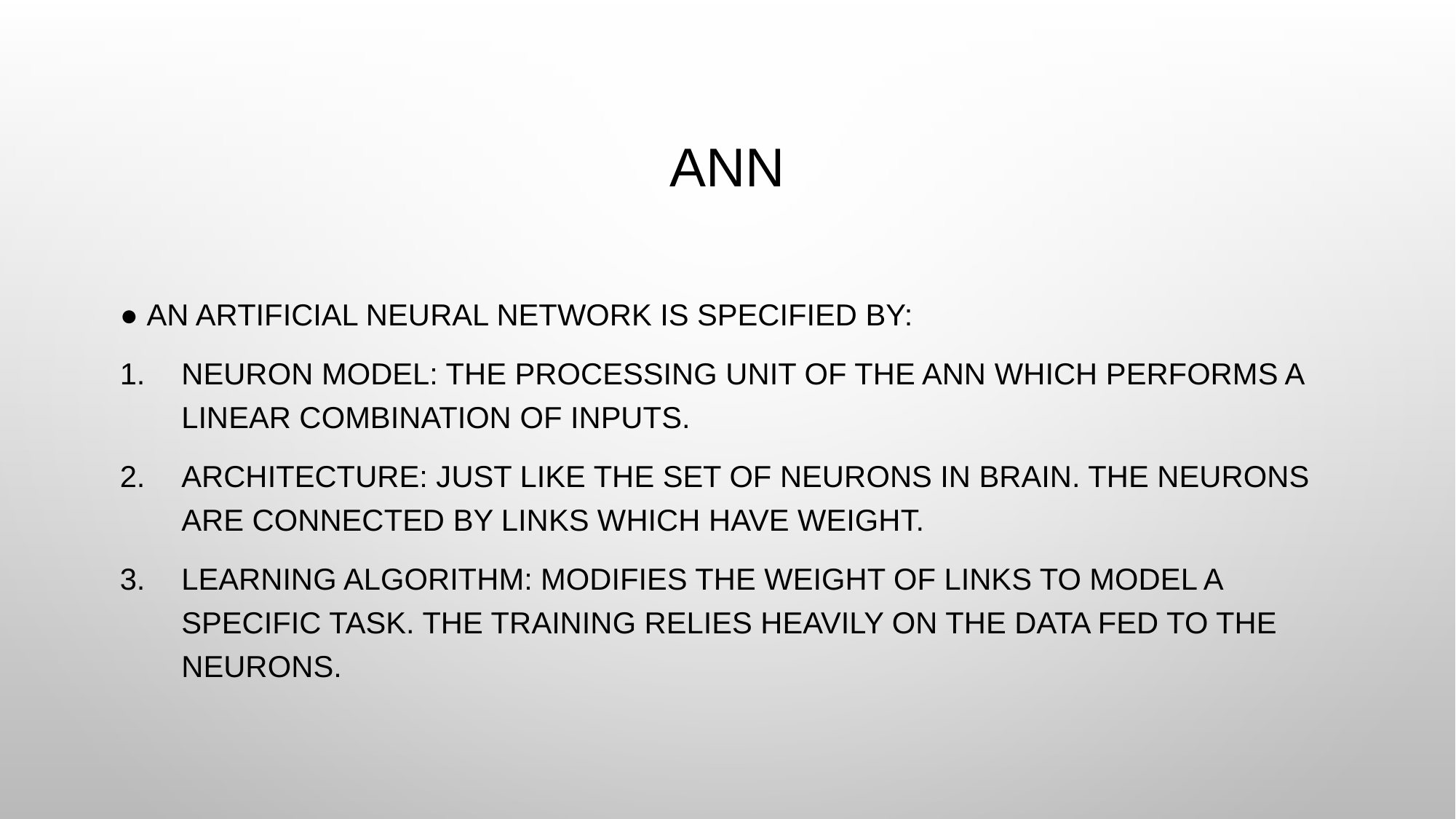

# ANN
● An Artificial Neural Network is specified by:
Neuron Model: The processing unit of the ANN which performs a linear combination of inputs.
Architecture: Just like the set of neurons in brain. The neurons are connected by links which have weight.
Learning Algorithm: Modifies the weight of links to model a specific task. The training relies heavily on the data fed to the neurons.